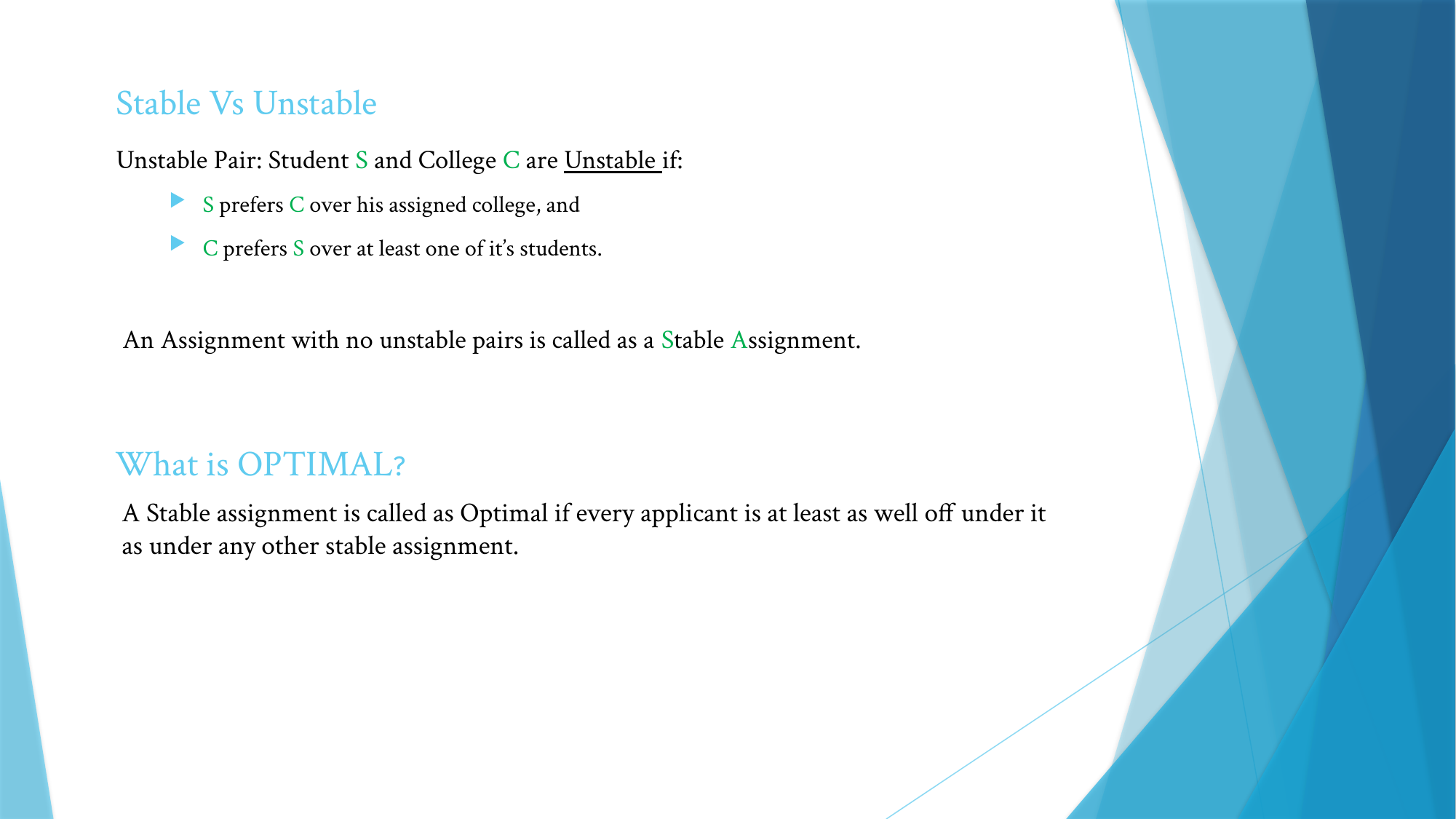

# Stable Vs Unstable
Unstable Pair: Student S and College C are Unstable if:
S prefers C over his assigned college, and
C prefers S over at least one of it’s students.

An Assignment with no unstable pairs is called as a Stable Assignment.
What is OPTIMAL?
A Stable assignment is called as Optimal if every applicant is at least as well off under it
as under any other stable assignment.